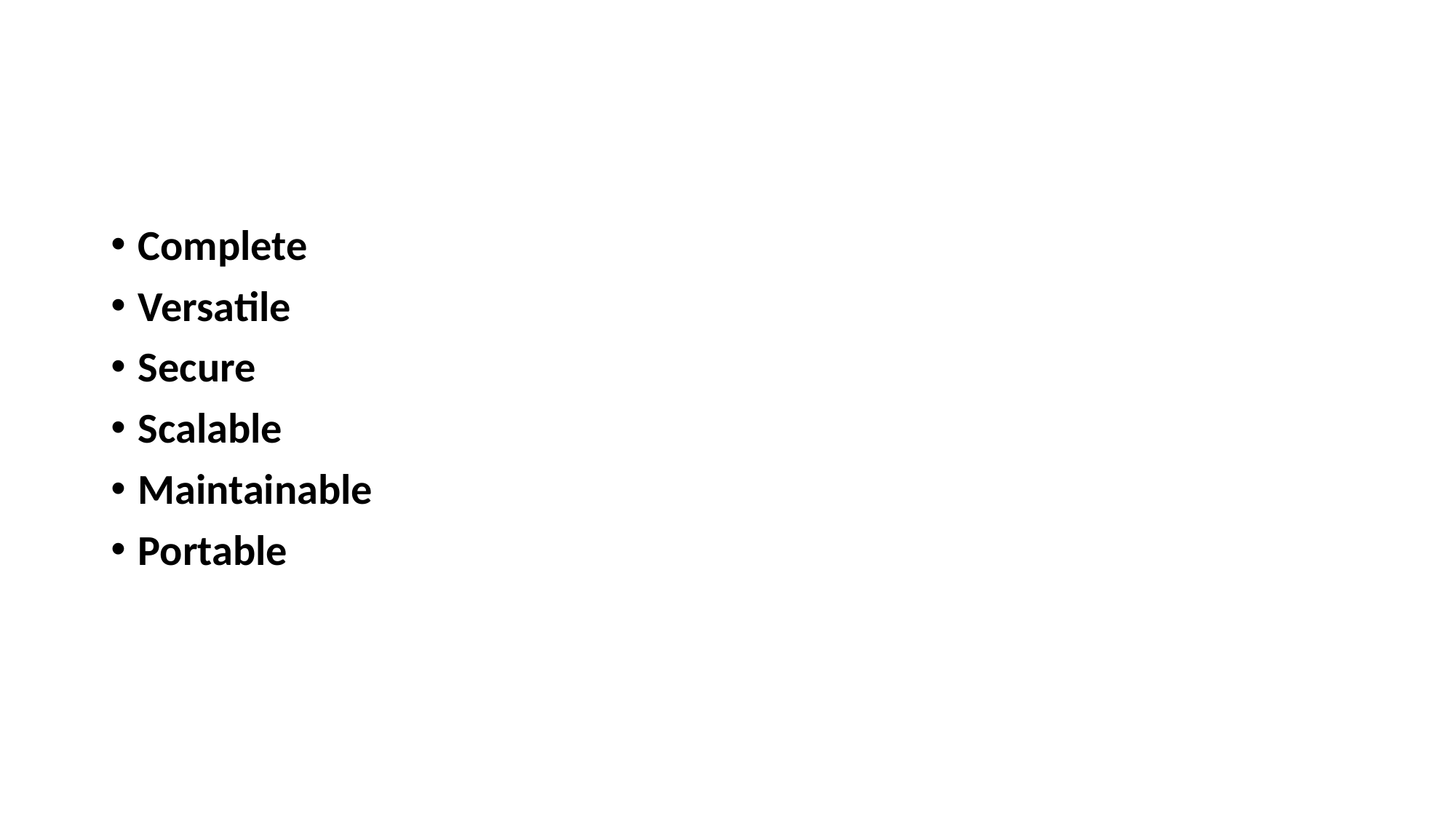

#
Complete
Versatile
Secure
Scalable
Maintainable
Portable